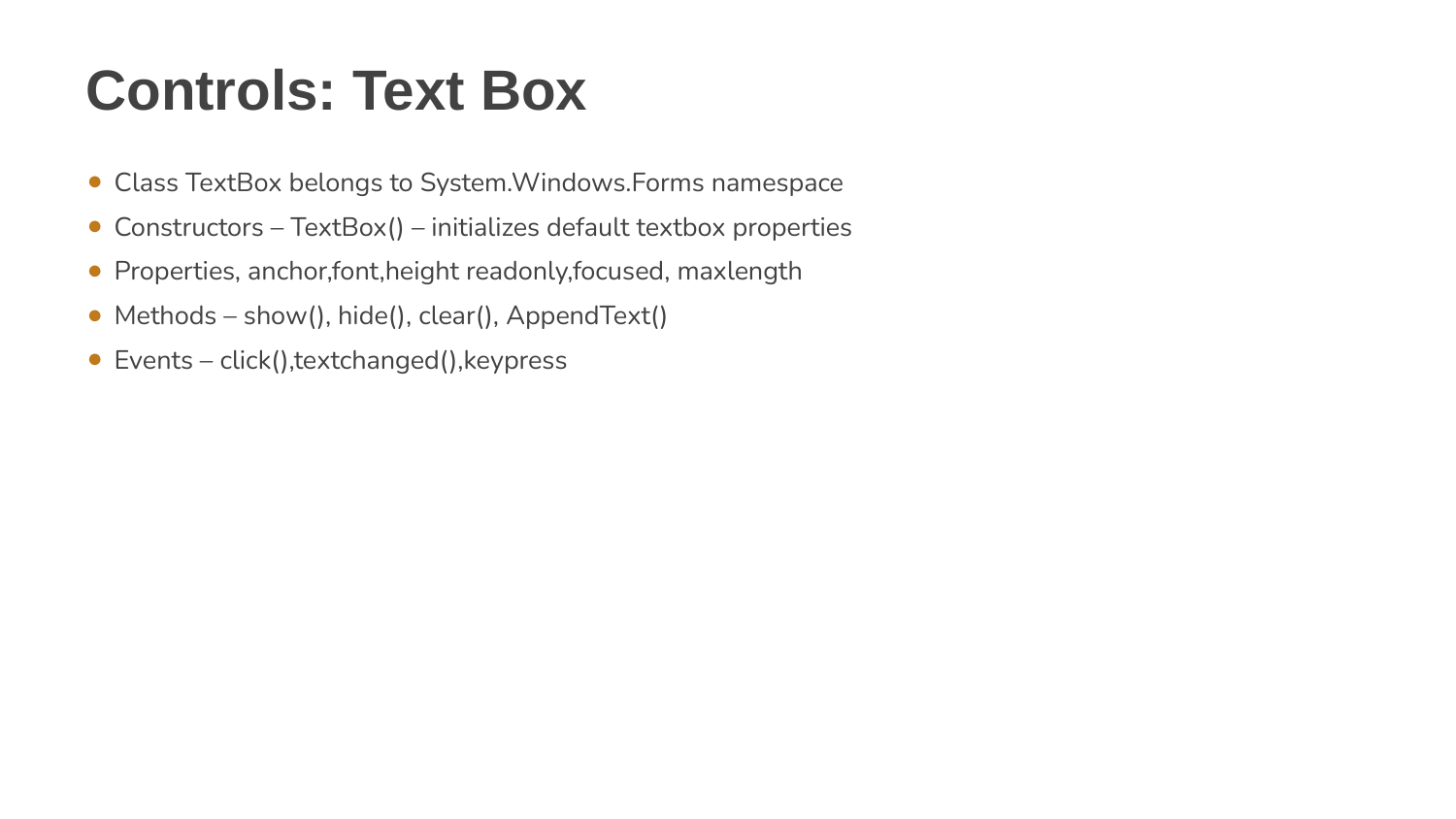

# Controls: Text Box
Class TextBox belongs to System.Windows.Forms namespace
Constructors – TextBox() – initializes default textbox properties
Properties, anchor,font,height readonly,focused, maxlength
Methods – show(), hide(), clear(), AppendText()
Events – click(),textchanged(),keypress